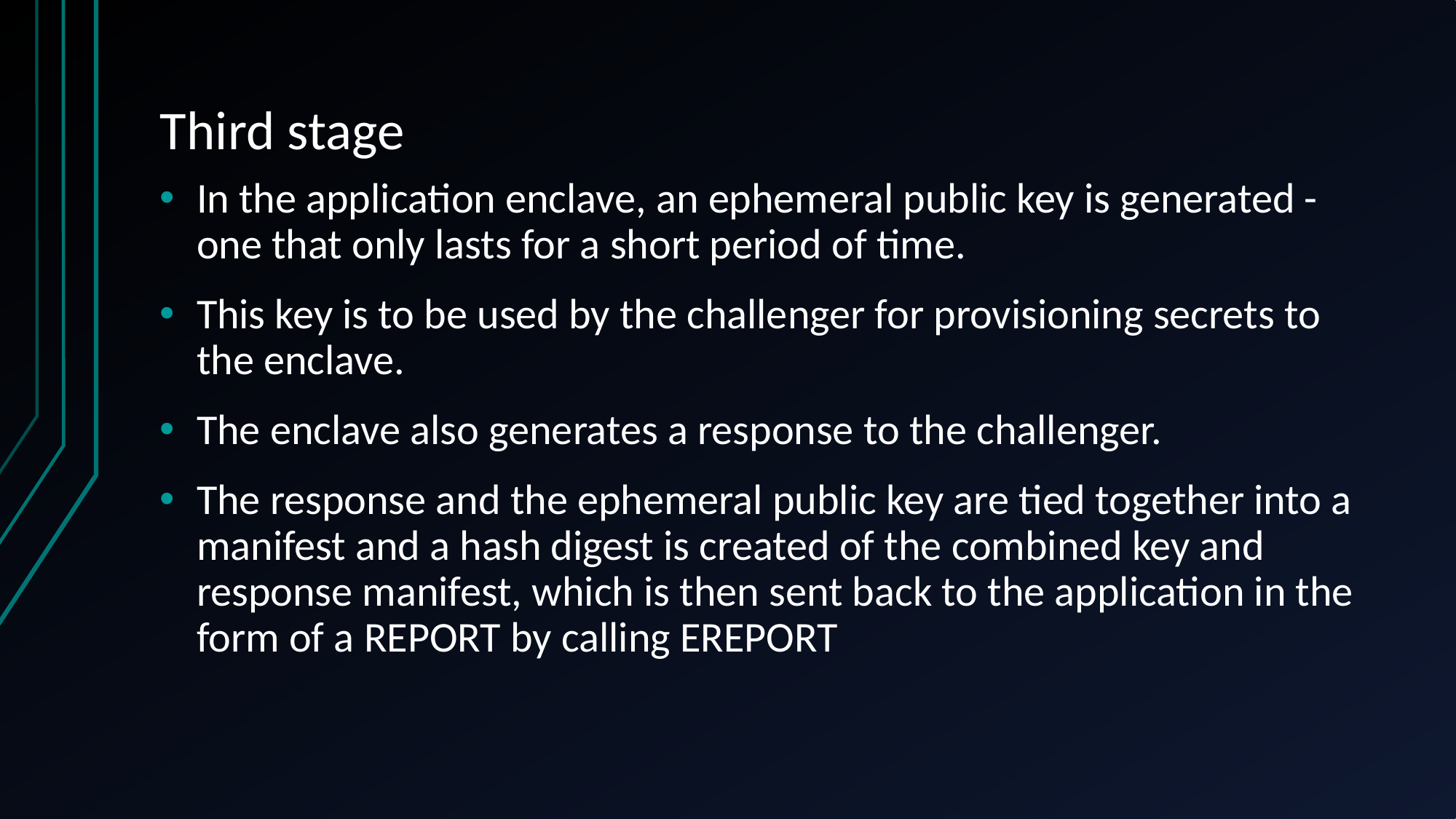

# Third stage
In the application enclave, an ephemeral public key is generated - one that only lasts for a short period of time.
This key is to be used by the challenger for provisioning secrets to the enclave.
The enclave also generates a response to the challenger.
The response and the ephemeral public key are tied together into a manifest and a hash digest is created of the combined key and response manifest, which is then sent back to the application in the form of a REPORT by calling EREPORT